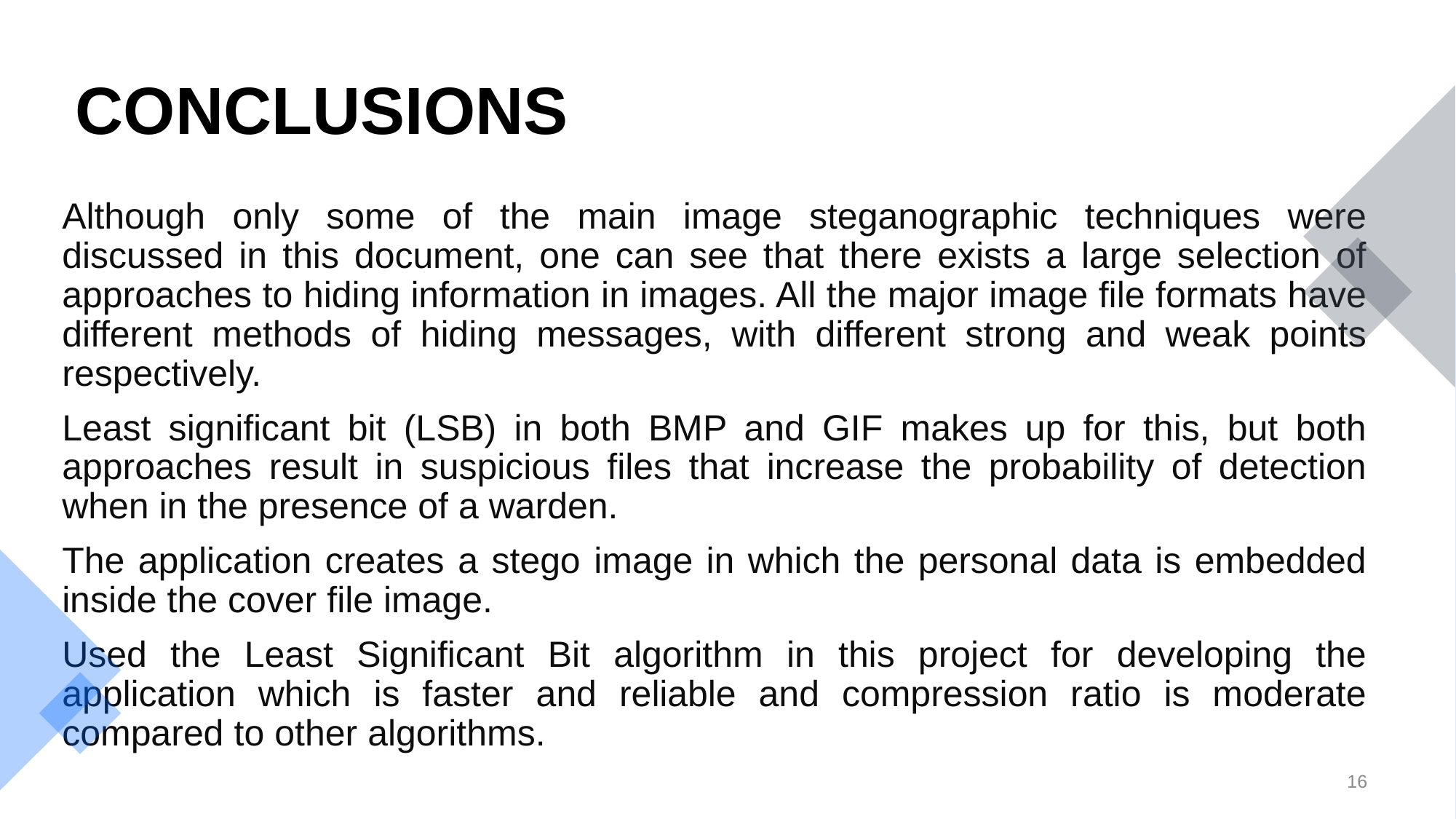

# CONCLUSIONS

Although only some of the main image steganographic techniques were discussed in this document, one can see that there exists a large selection of approaches to hiding information in images. All the major image file formats have different methods of hiding messages, with different strong and weak points respectively.
Least significant bit (LSB) in both BMP and GIF makes up for this, but both approaches result in suspicious files that increase the probability of detection when in the presence of a warden.
The application creates a stego image in which the personal data is embedded inside the cover file image.
Used the Least Significant Bit algorithm in this project for developing the application which is faster and reliable and compression ratio is moderate compared to other algorithms.

16